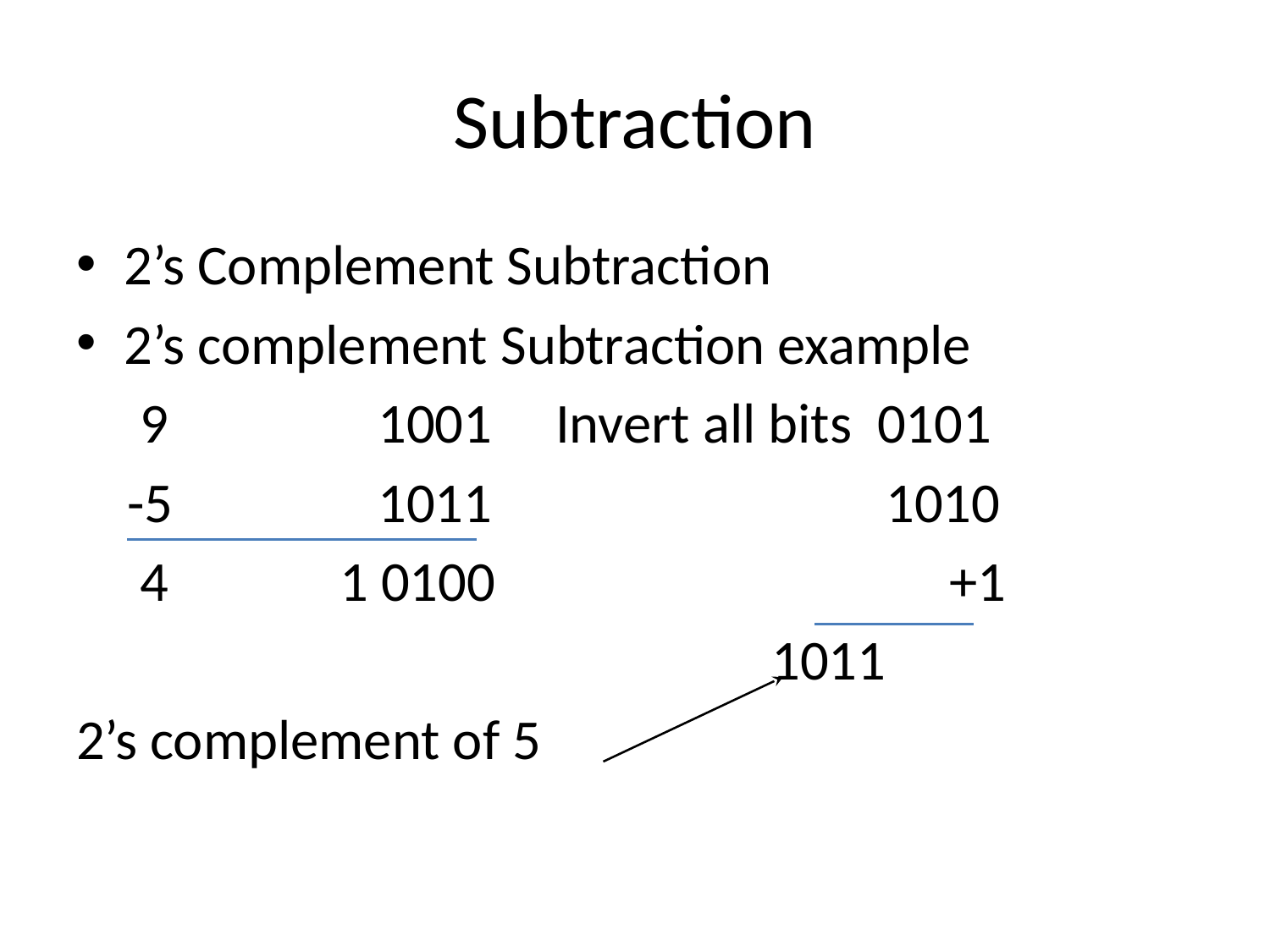

# Subtraction
2’s Complement Subtraction
2’s complement Subtraction example
     9		1001	    Invert all bits  0101
    -5		1011                               1010
     4 	       1 0100				     +1
						 1011
2’s complement of 5